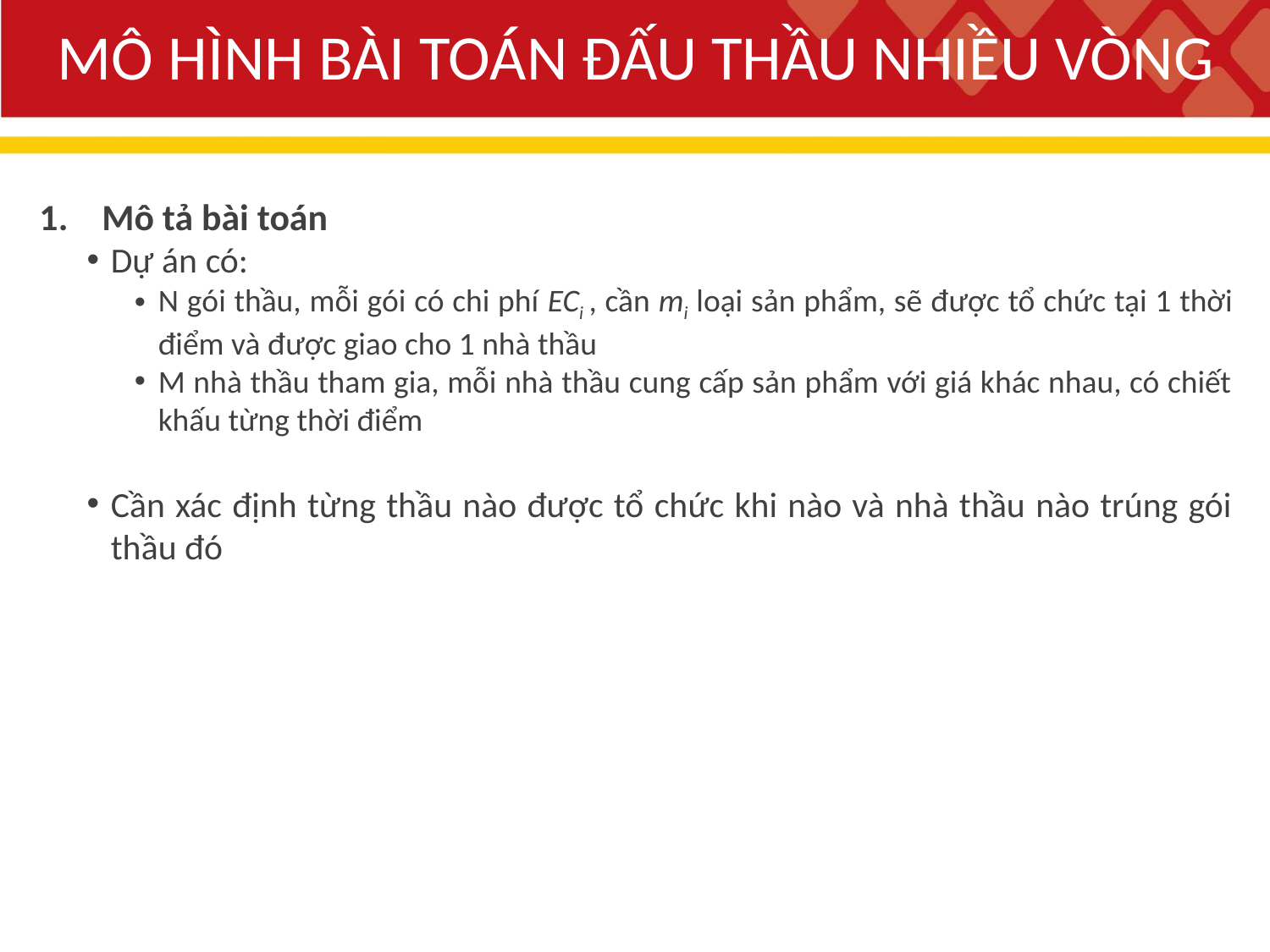

# MÔ HÌNH BÀI TOÁN ĐẤU THẦU NHIỀU VÒNG
1.    Mô tả bài toán
Dự án có:
N gói thầu, mỗi gói có chi phí ECi , cần mi loại sản phẩm, sẽ được tổ chức tại 1 thời điểm và được giao cho 1 nhà thầu
M nhà thầu tham gia, mỗi nhà thầu cung cấp sản phẩm với giá khác nhau, có chiết khấu từng thời điểm

Cần xác định từng thầu nào được tổ chức khi nào và nhà thầu nào trúng gói thầu đó